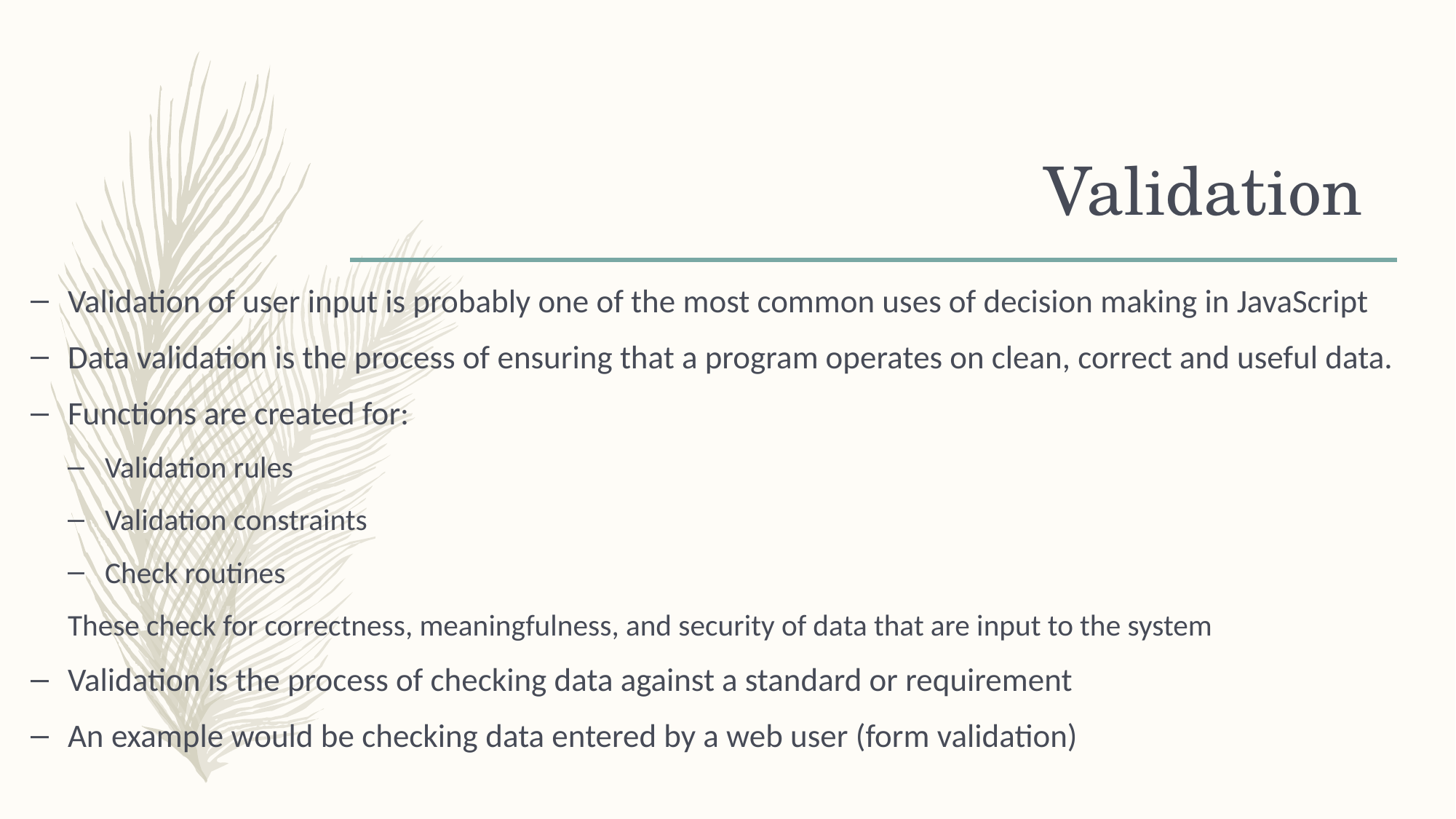

# Validation
Validation of user input is probably one of the most common uses of decision making in JavaScript
Data validation is the process of ensuring that a program operates on clean, correct and useful data.
Functions are created for:
Validation rules
Validation constraints
Check routines
These check for correctness, meaningfulness, and security of data that are input to the system
Validation is the process of checking data against a standard or requirement
An example would be checking data entered by a web user (form validation)